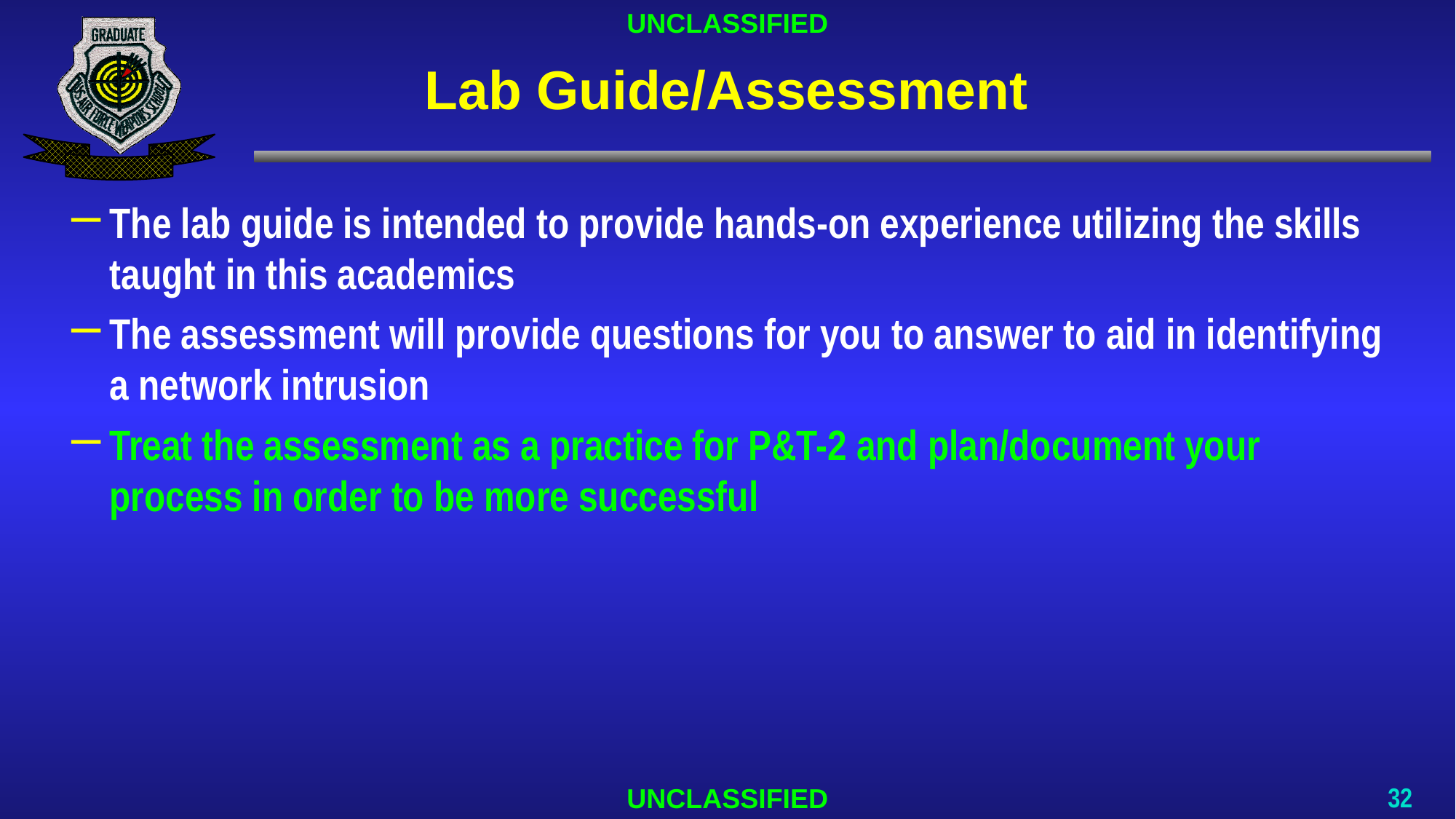

# Lab Guide/Assessment
The lab guide is intended to provide hands-on experience utilizing the skills taught in this academics
The assessment will provide questions for you to answer to aid in identifying a network intrusion
Treat the assessment as a practice for P&T-2 and plan/document your process in order to be more successful